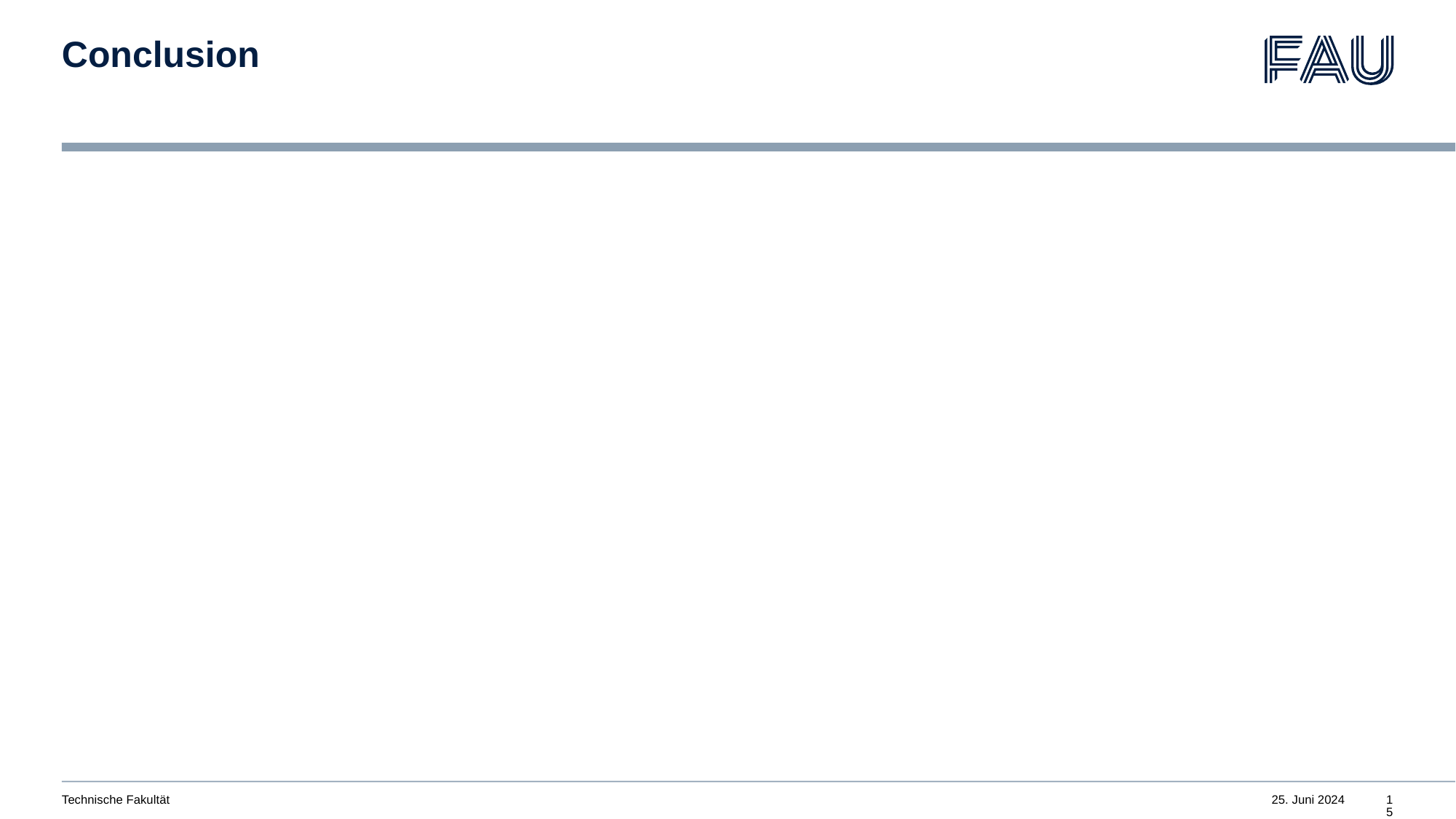

# Conclusion

Technische Fakultät
25. Juni 2024
15